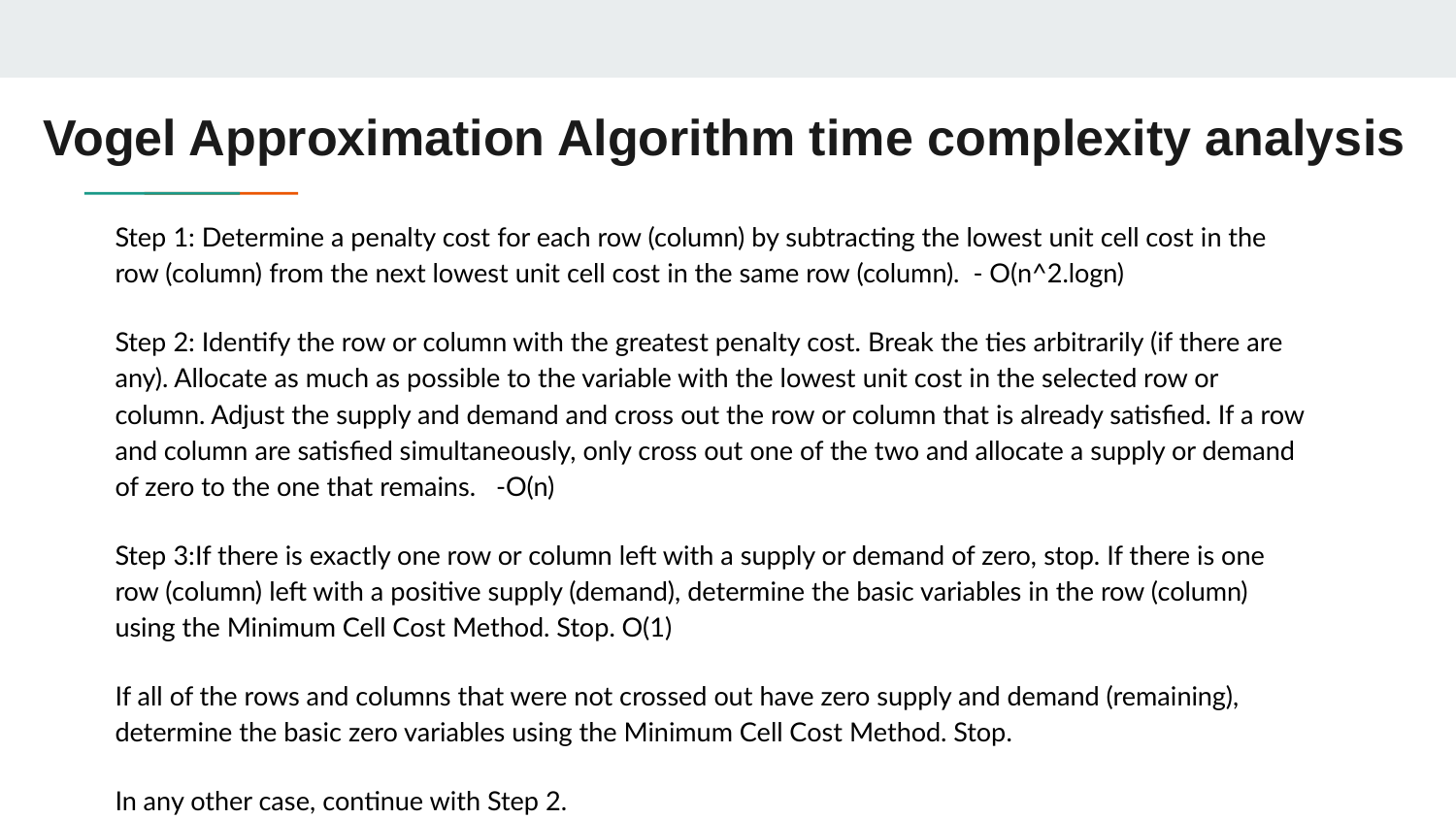

# Vogel Approximation Algorithm time complexity analysis
Step 1: Determine a penalty cost for each row (column) by subtracting the lowest unit cell cost in the row (column) from the next lowest unit cell cost in the same row (column).  - O(n^2.logn)
Step 2: Identify the row or column with the greatest penalty cost. Break the ties arbitrarily (if there are any). Allocate as much as possible to the variable with the lowest unit cost in the selected row or column. Adjust the supply and demand and cross out the row or column that is already satisfied. If a row and column are satisfied simultaneously, only cross out one of the two and allocate a supply or demand of zero to the one that remains.   -O(n)
Step 3:If there is exactly one row or column left with a supply or demand of zero, stop. If there is one row (column) left with a positive supply (demand), determine the basic variables in the row (column) using the Minimum Cell Cost Method. Stop. O(1)
If all of the rows and columns that were not crossed out have zero supply and demand (remaining), determine the basic zero variables using the Minimum Cell Cost Method. Stop.
In any other case, continue with Step 2.